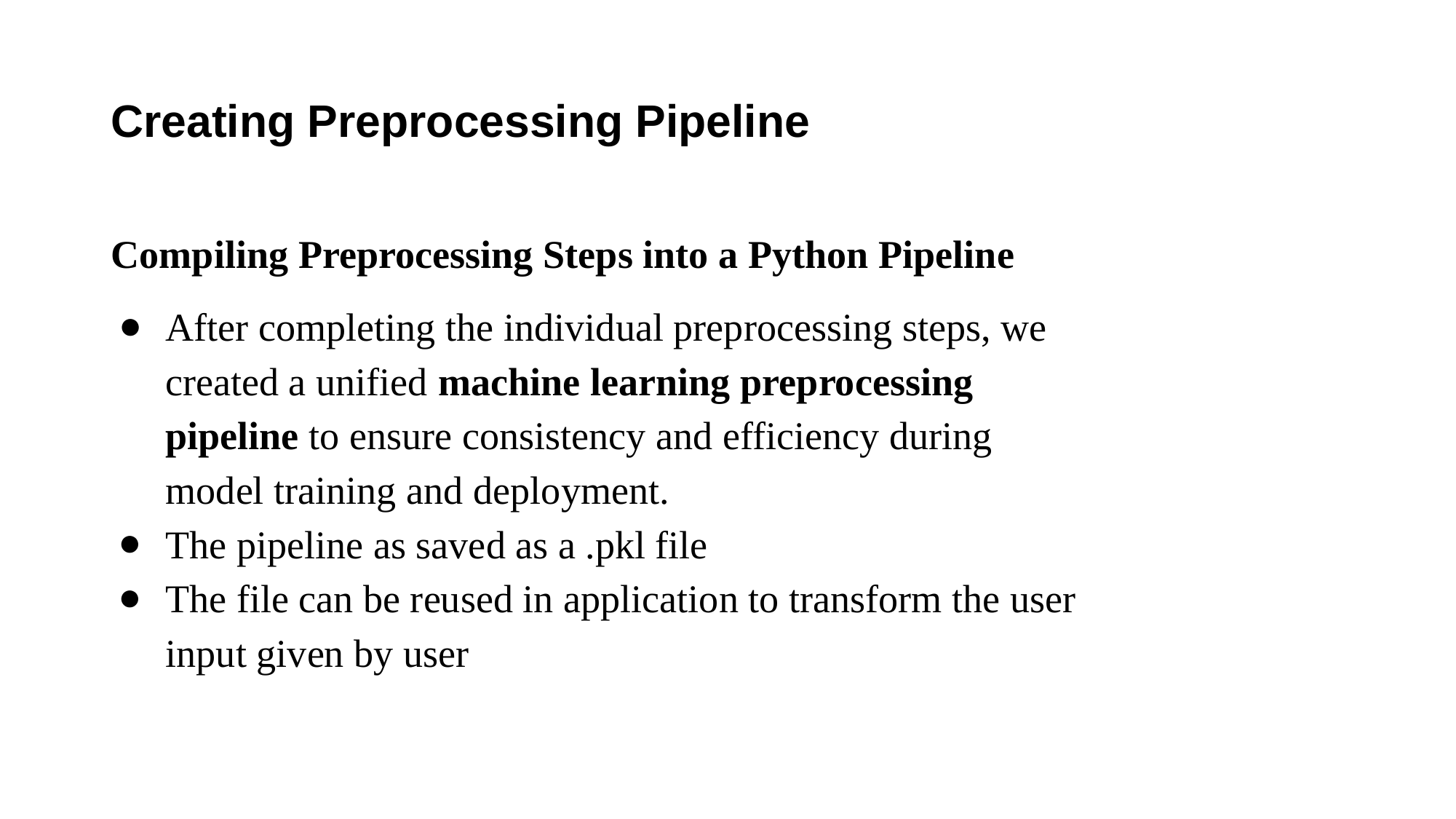

# Creating Preprocessing Pipeline

Compiling Preprocessing Steps into a Python Pipeline
After completing the individual preprocessing steps, we created a unified machine learning preprocessing pipeline to ensure consistency and efficiency during model training and deployment.
The pipeline as saved as a .pkl file
The file can be reused in application to transform the user input given by user